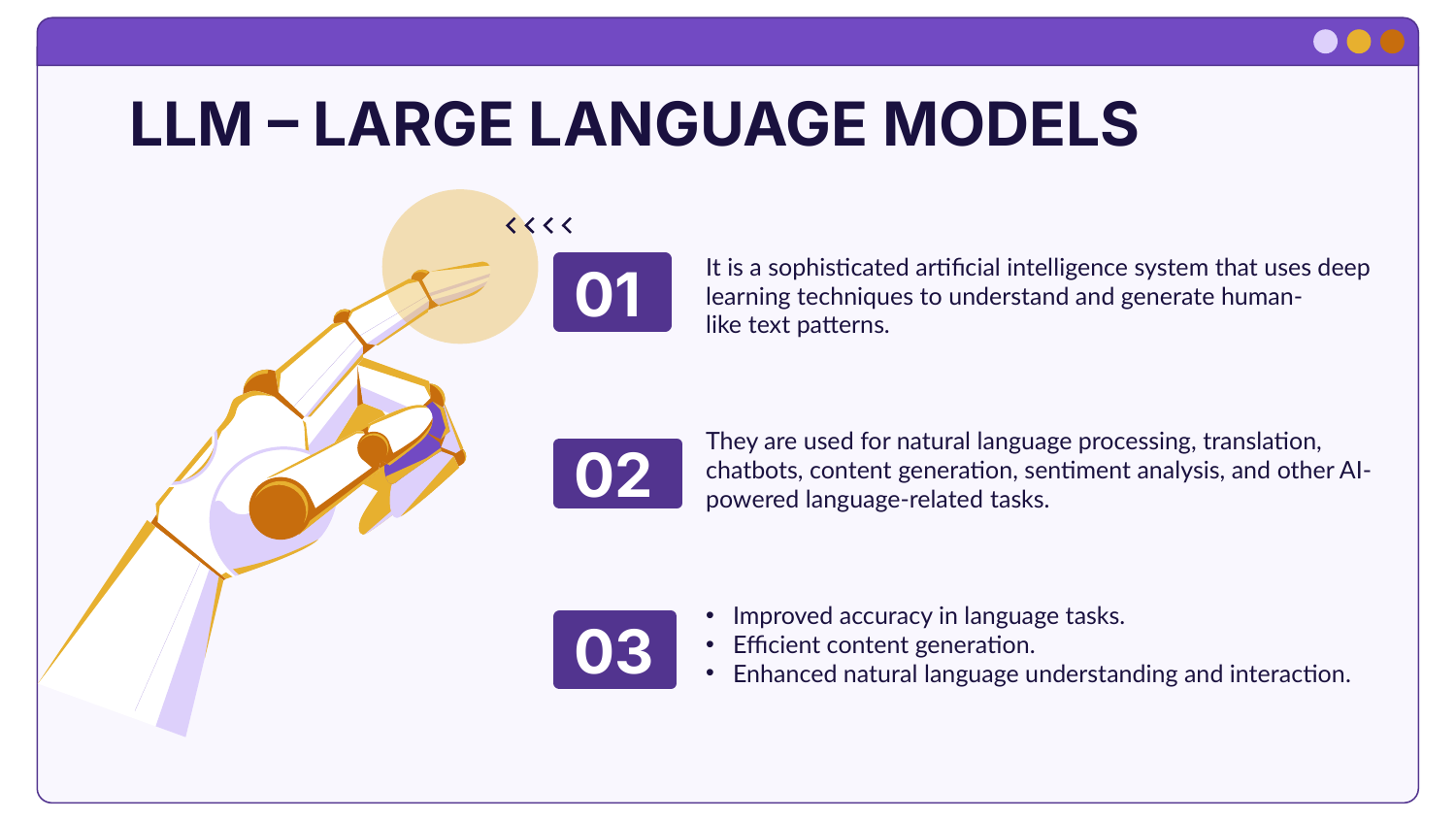

# LLM – LARGE LANGUAGE MODELS

It is a sophisticated artificial intelligence system that uses deep learning techniques to understand and generate human-like text patterns.

They are used for natural language processing, translation, chatbots, content generation, sentiment analysis, and other AI-powered language-related tasks.

Improved accuracy in language tasks.
Efficient content generation.
Enhanced natural language understanding and interaction.

01
02
03